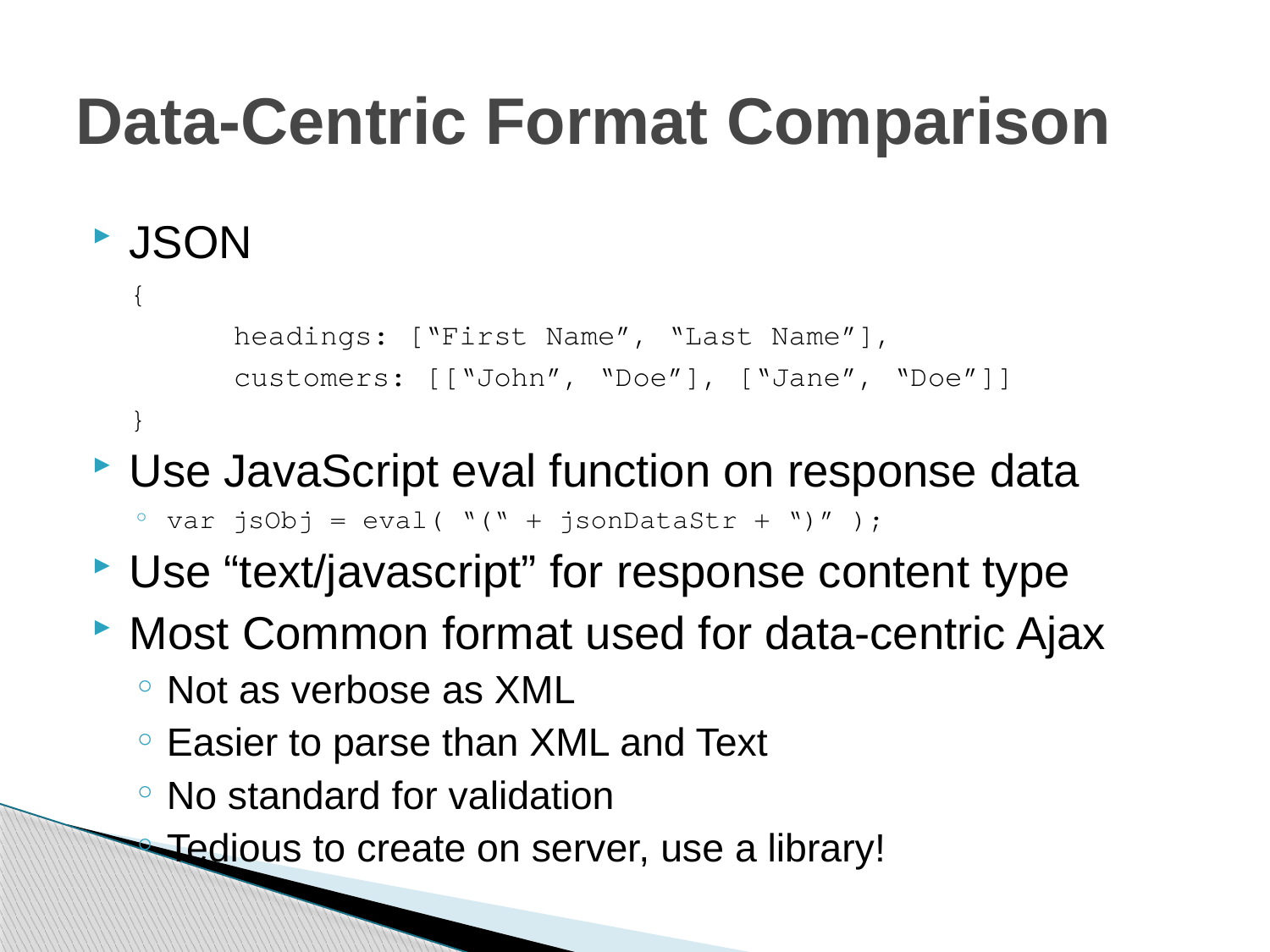

# Data-Centric Format Comparison
JSON
	{
	      headings: [“First Name”, “Last Name”],
	      customers: [[“John”, “Doe”], [“Jane”, “Doe”]]
	}
Use JavaScript eval function on response data
var jsObj = eval( “(“ + jsonDataStr + “)” );
Use “text/javascript” for response content type
Most Common format used for data-centric Ajax
Not as verbose as XML
Easier to parse than XML and Text
No standard for validation
Tedious to create on server, use a library!